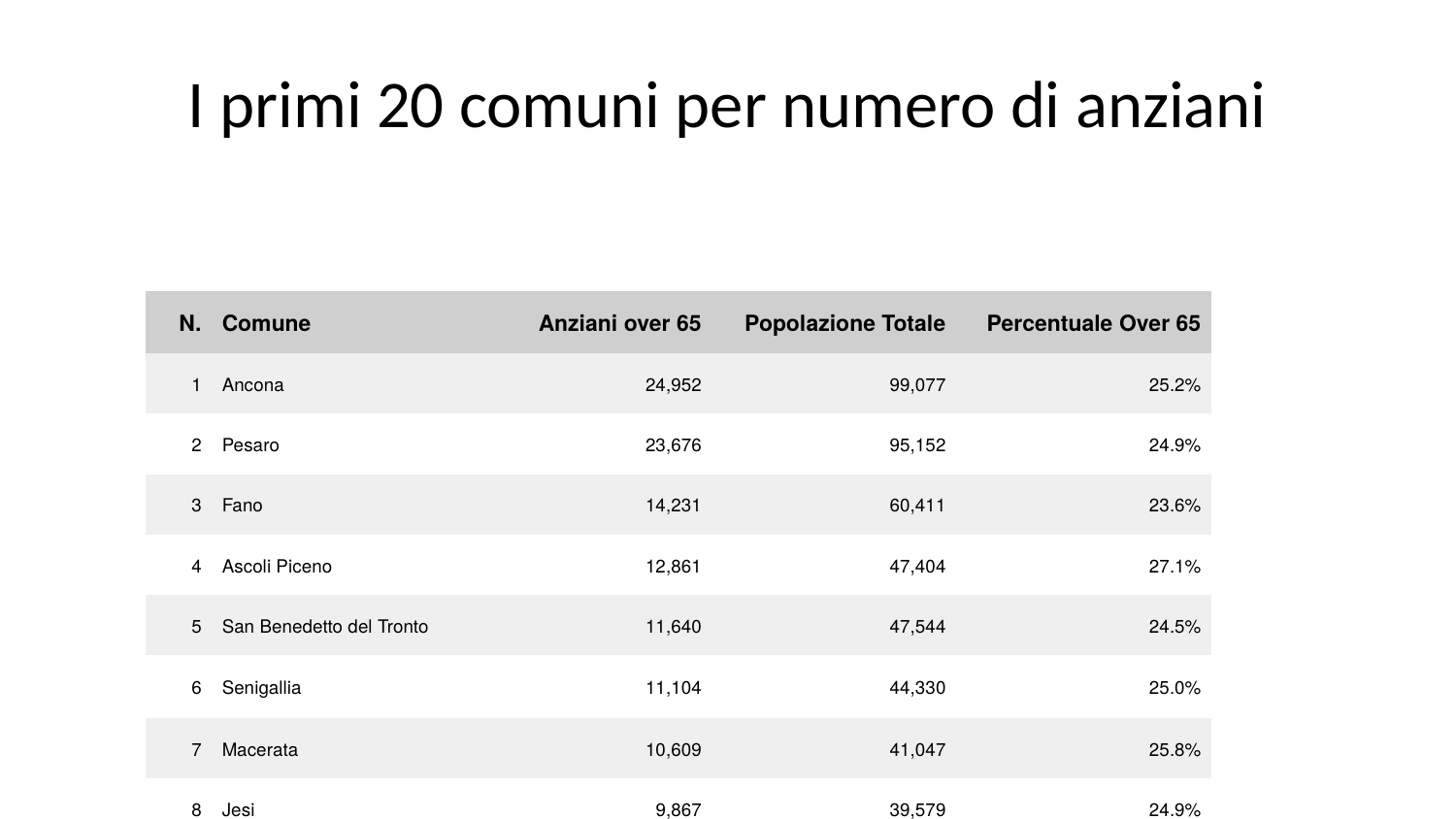

# I primi 20 comuni per numero di anziani
| N. | Comune | Anziani over 65 | Popolazione Totale | Percentuale Over 65 |
| --- | --- | --- | --- | --- |
| 1 | Ancona | 24,952 | 99,077 | 25.2% |
| 2 | Pesaro | 23,676 | 95,152 | 24.9% |
| 3 | Fano | 14,231 | 60,411 | 23.6% |
| 4 | Ascoli Piceno | 12,861 | 47,404 | 27.1% |
| 5 | San Benedetto del Tronto | 11,640 | 47,544 | 24.5% |
| 6 | Senigallia | 11,104 | 44,330 | 25.0% |
| 7 | Macerata | 10,609 | 41,047 | 25.8% |
| 8 | Jesi | 9,867 | 39,579 | 24.9% |
| 9 | Civitanova Marche | 9,313 | 42,167 | 22.1% |
| 10 | Fermo | 9,063 | 36,812 | 24.6% |
| 11 | Fabriano | 7,505 | 30,328 | 24.7% |
| 12 | Osimo | 7,337 | 34,847 | 21.1% |
| 13 | Falconara Marittima | 7,060 | 25,780 | 27.4% |
| 14 | Porto Sant'Elpidio | 5,472 | 25,646 | 21.3% |
| 15 | Recanati | 5,012 | 21,113 | 23.7% |
| 16 | Tolentino | 4,805 | 18,772 | 25.6% |
| 17 | Porto San Giorgio | 4,075 | 16,054 | 25.4% |
| 18 | Castelfidardo | 3,841 | 18,306 | 21.0% |
| 19 | Sant'Elpidio a Mare | 3,836 | 17,091 | 22.4% |
| 20 | Chiaravalle | 3,664 | 14,735 | 24.9% |